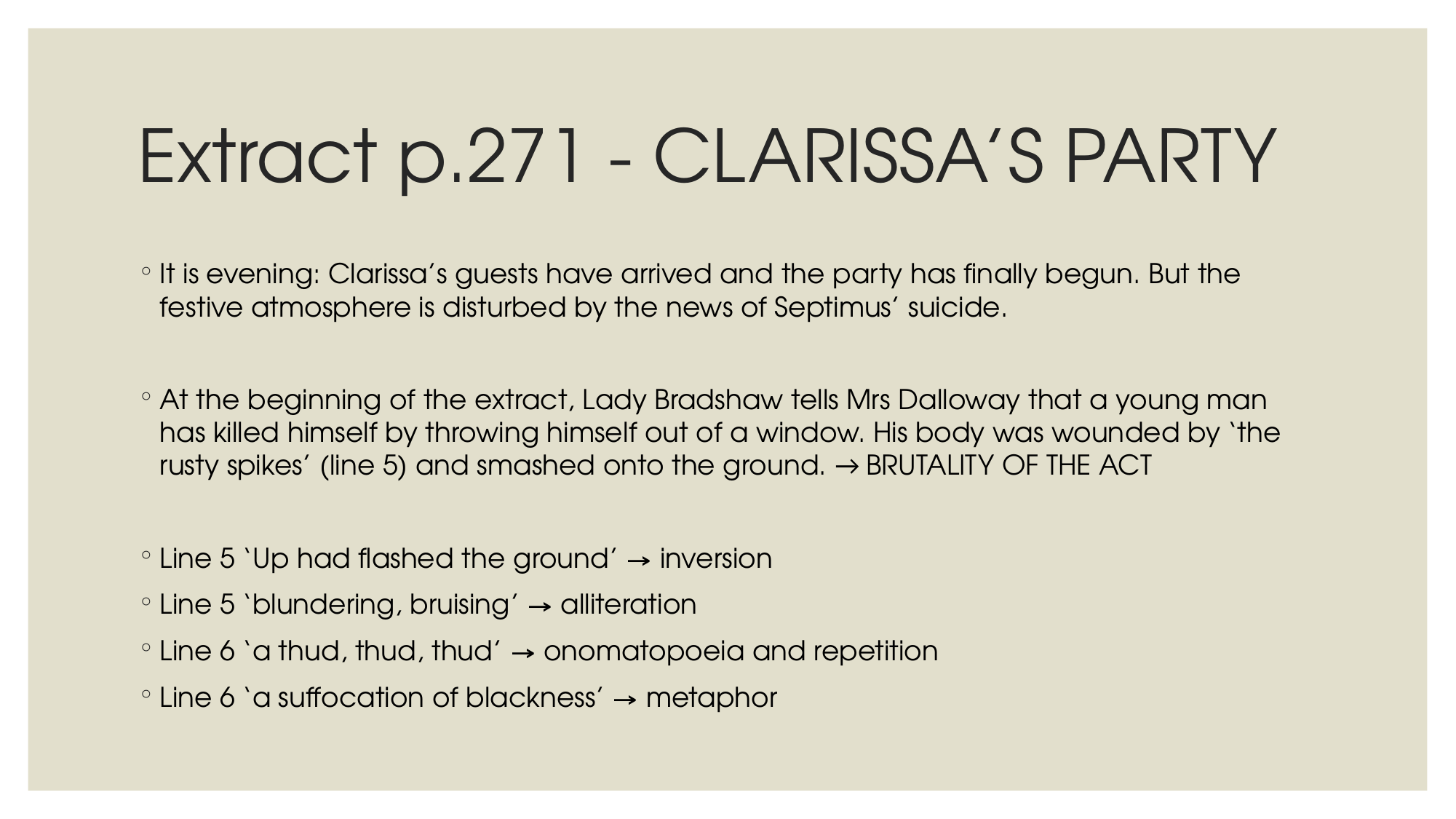

# Extract p.271 - CLARISSA’S PARTY
It is evening: Clarissa’s guests have arrived and the party has finally begun. But the festive atmosphere is disturbed by the news of Septimus’ suicide.

At the beginning of the extract, Lady Bradshaw tells Mrs Dalloway that a young man has killed himself by throwing himself out of a window. His body was wounded by ‘the rusty spikes’ (line 5) and smashed onto the ground. → BRUTALITY OF THE ACT

Line 5 ‘Up had flashed the ground’ → inversion
Line 5 ‘blundering, bruising’ → alliteration
Line 6 ‘a thud, thud, thud’ → onomatopoeia and repetition
Line 6 ‘a suffocation of blackness’ → metaphor